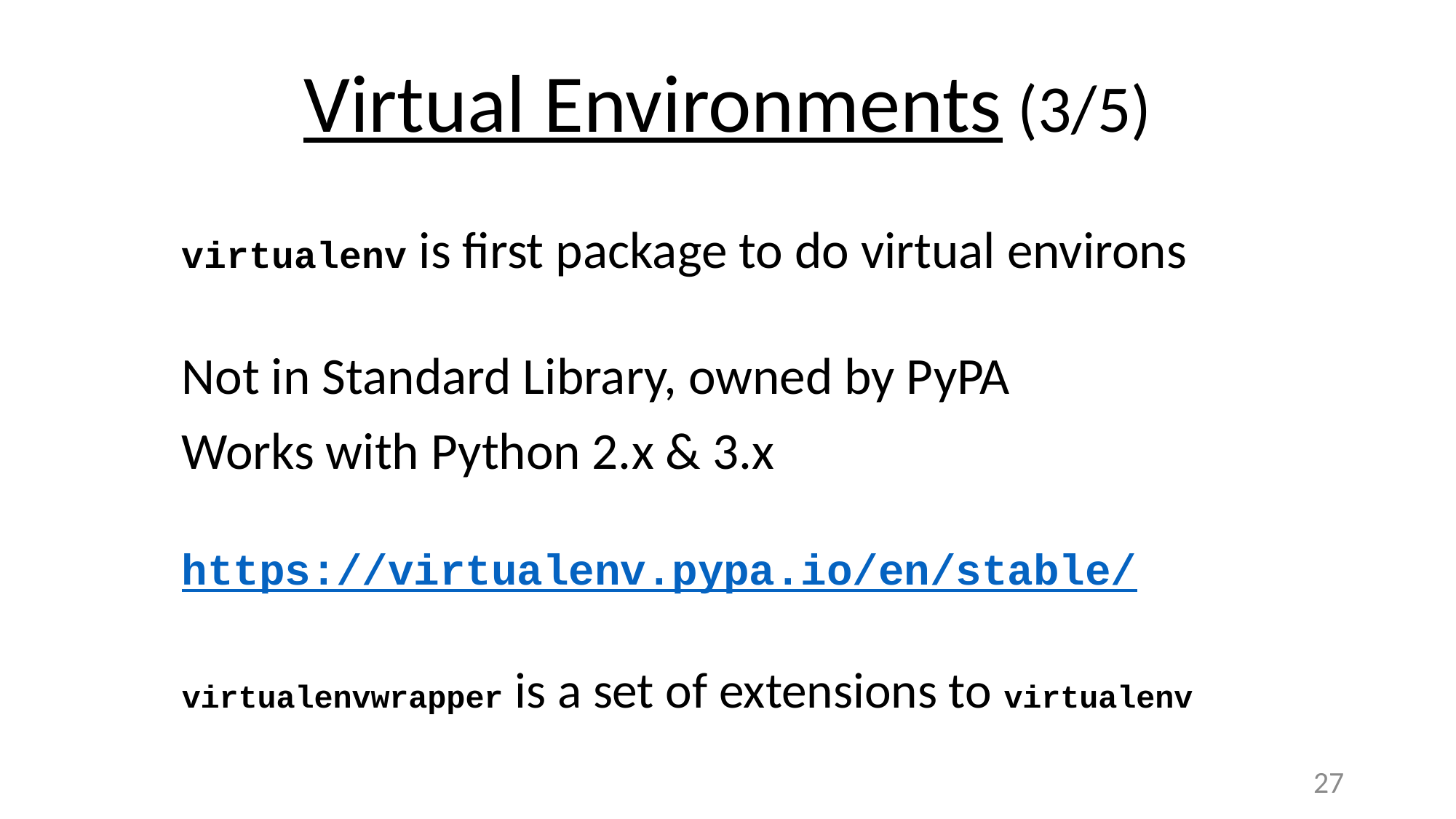

# Virtual Environments (3/5)
virtualenv is first package to do virtual environs
Not in Standard Library, owned by PyPA
Works with Python 2.x & 3.x
https://virtualenv.pypa.io/en/stable/
virtualenvwrapper is a set of extensions to virtualenv
27